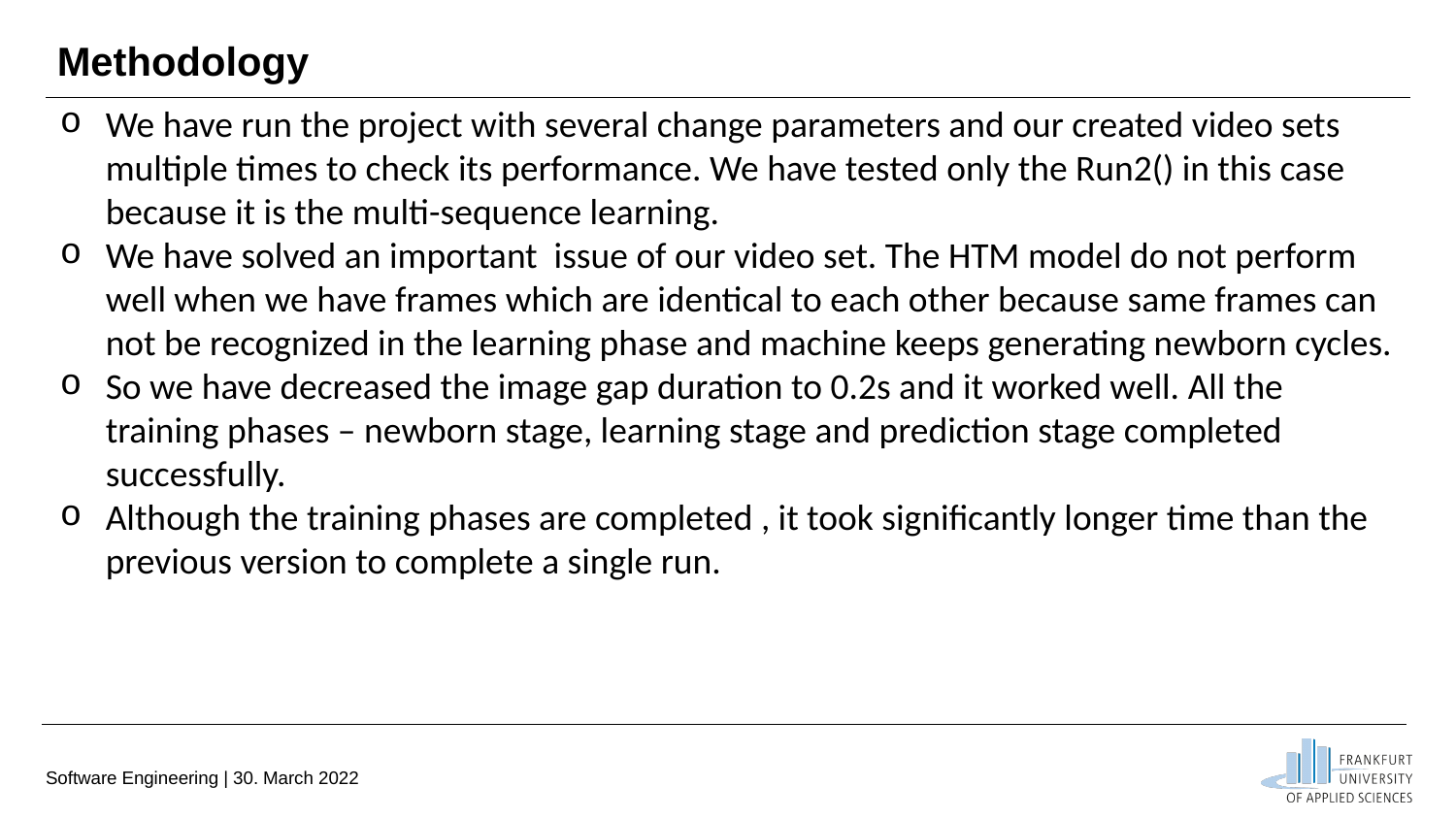

Methodology

We have run the project with several change parameters and our created video sets multiple times to check its performance. We have tested only the Run2() in this case because it is the multi-sequence learning.
We have solved an important  issue of our video set. The HTM model do not perform well when we have frames which are identical to each other because same frames can not be recognized in the learning phase and machine keeps generating newborn cycles.
So we have decreased the image gap duration to 0.2s and it worked well. All the training phases – newborn stage, learning stage and prediction stage completed successfully.
Although the training phases are completed , it took significantly longer time than the previous version to complete a single run.

Software Engineering | 30. March 2022